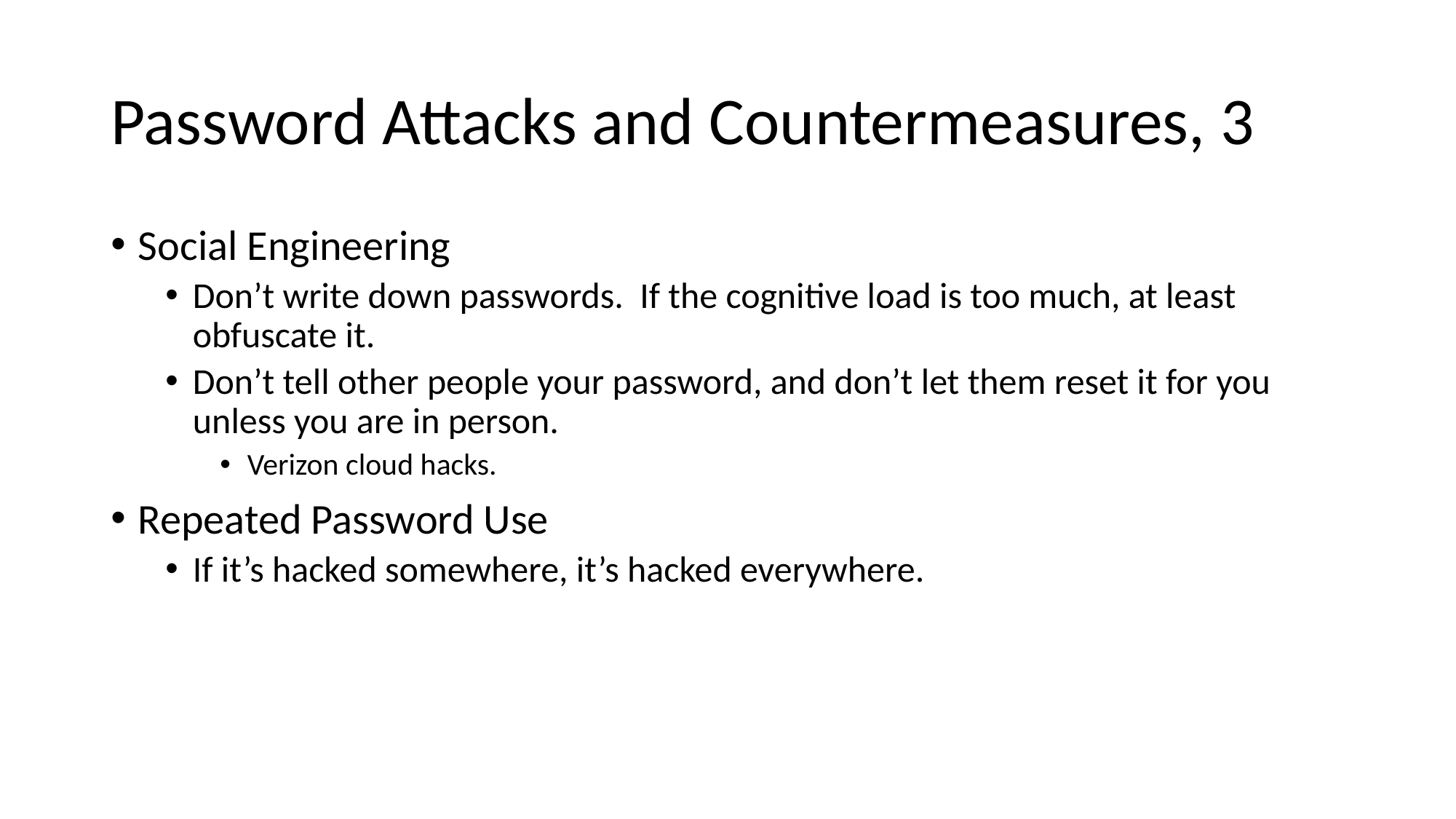

# Password Attacks and Countermeasures, 3
Social Engineering
Don’t write down passwords.  If the cognitive load is too much, at least obfuscate it.
Don’t tell other people your password, and don’t let them reset it for you unless you are in person.
Verizon cloud hacks.
Repeated Password Use
If it’s hacked somewhere, it’s hacked everywhere.